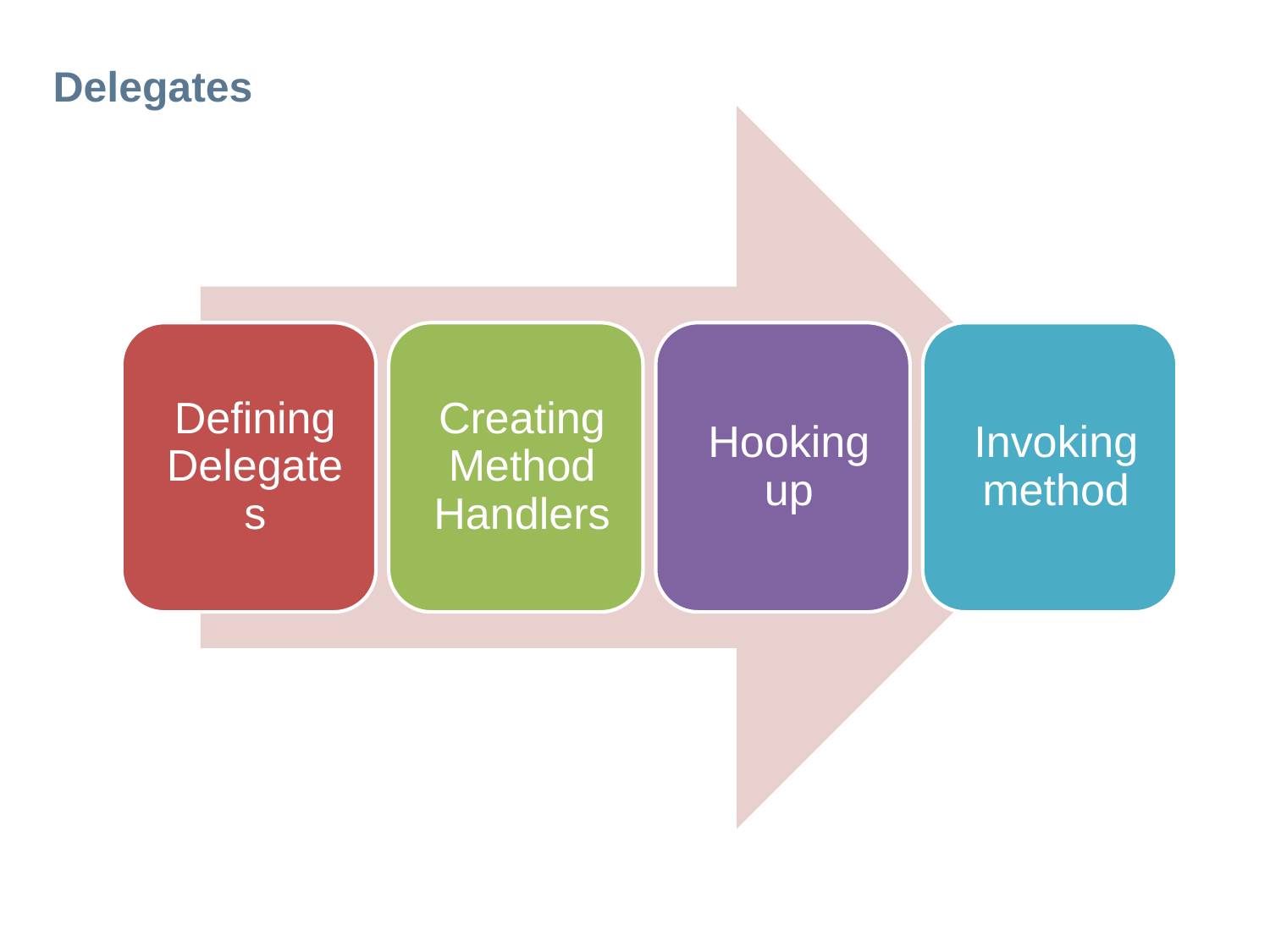

# Delegates
Defining Delegates
Creating Method Handlers
Hooking up
Invoking method